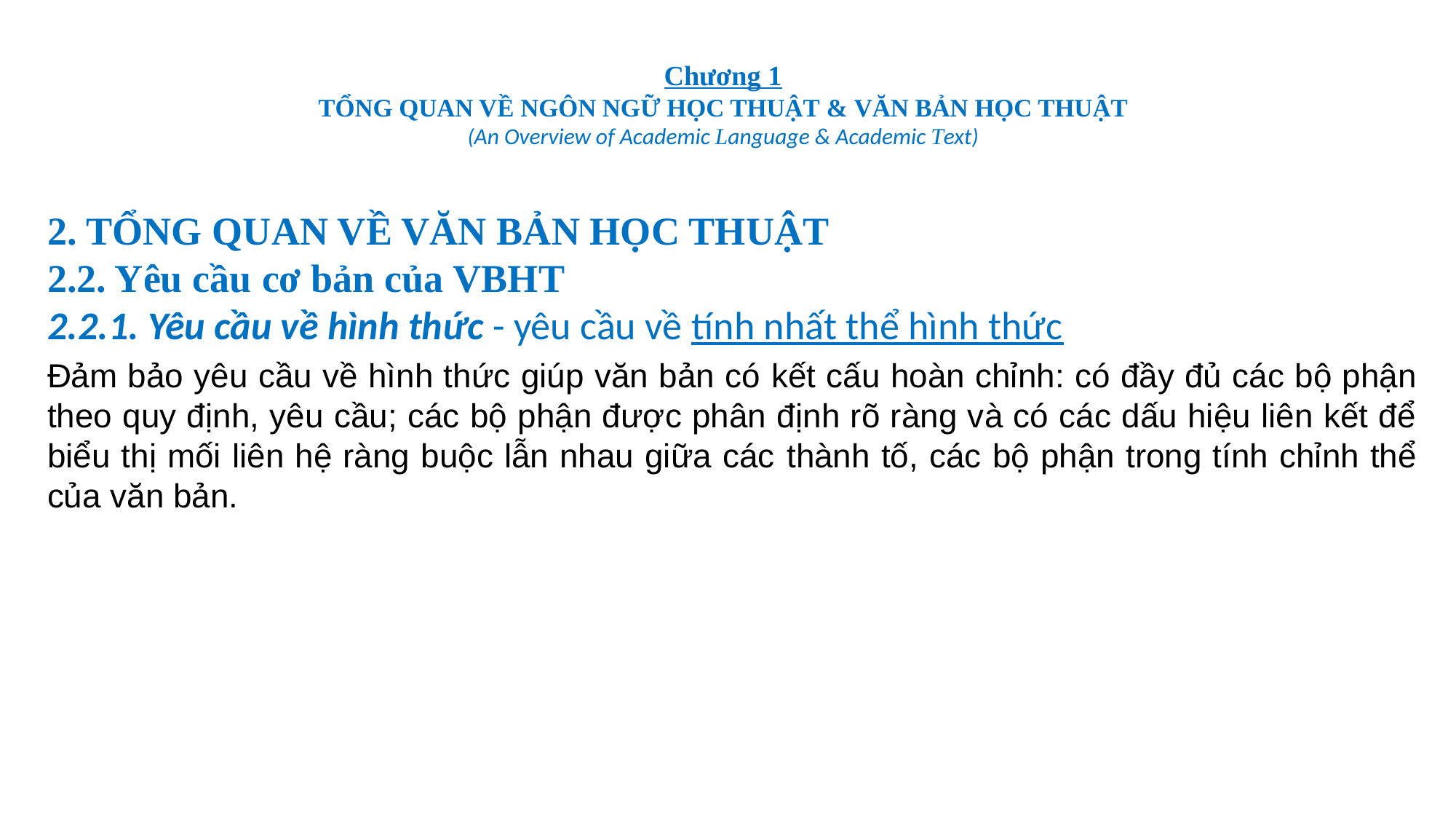

# Chương 1 TỔNG QUAN VỀ NGÔN NGỮ HỌC THUẬT & VĂN BẢN HỌC THUẬT (An Overview of Academic Language & Academic Text)
2. TỔNG QUAN VỀ VĂN BẢN HỌC THUẬT
2.2. Yêu cầu cơ bản của VBHT
2.2.1. Yêu cầu về hình thức - yêu cầu về tính nhất thể hình thức
Đảm bảo yêu cầu về hình thức giúp văn bản có kết cấu hoàn chỉnh: có đầy đủ các bộ phận theo quy định, yêu cầu; các bộ phận được phân định rõ ràng và có các dấu hiệu liên kết để biểu thị mối liên hệ ràng buộc lẫn nhau giữa các thành tố, các bộ phận trong tính chỉnh thể của văn bản.